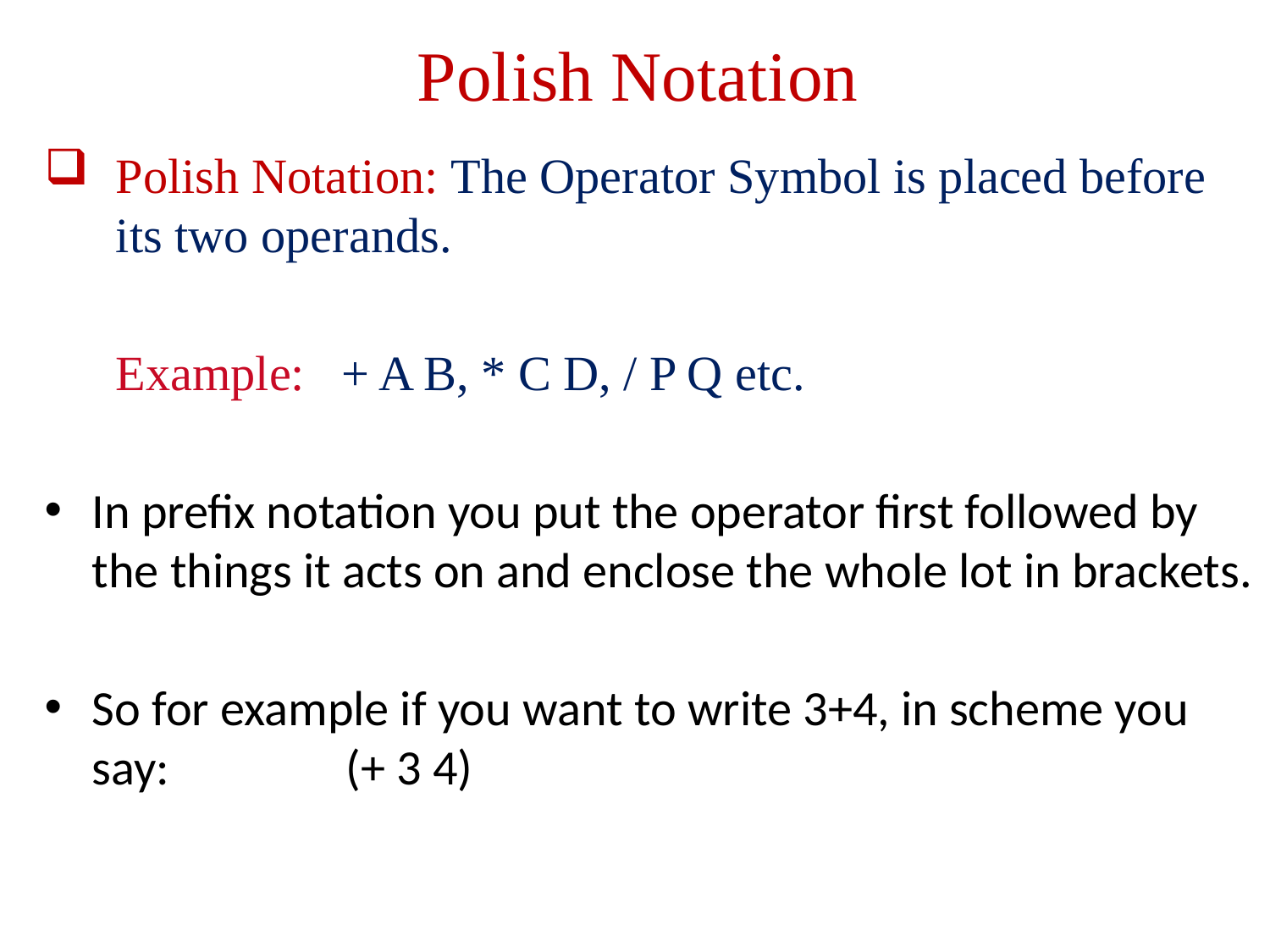

# Polish Notation
Polish Notation: The Operator Symbol is placed before its two operands.

	Example:   + A B, * C D, / P Q etc.

In prefix notation you put the operator first followed by the things it acts on and enclose the whole lot in brackets.

So for example if you want to write 3+4, in scheme you say:		(+ 3 4)